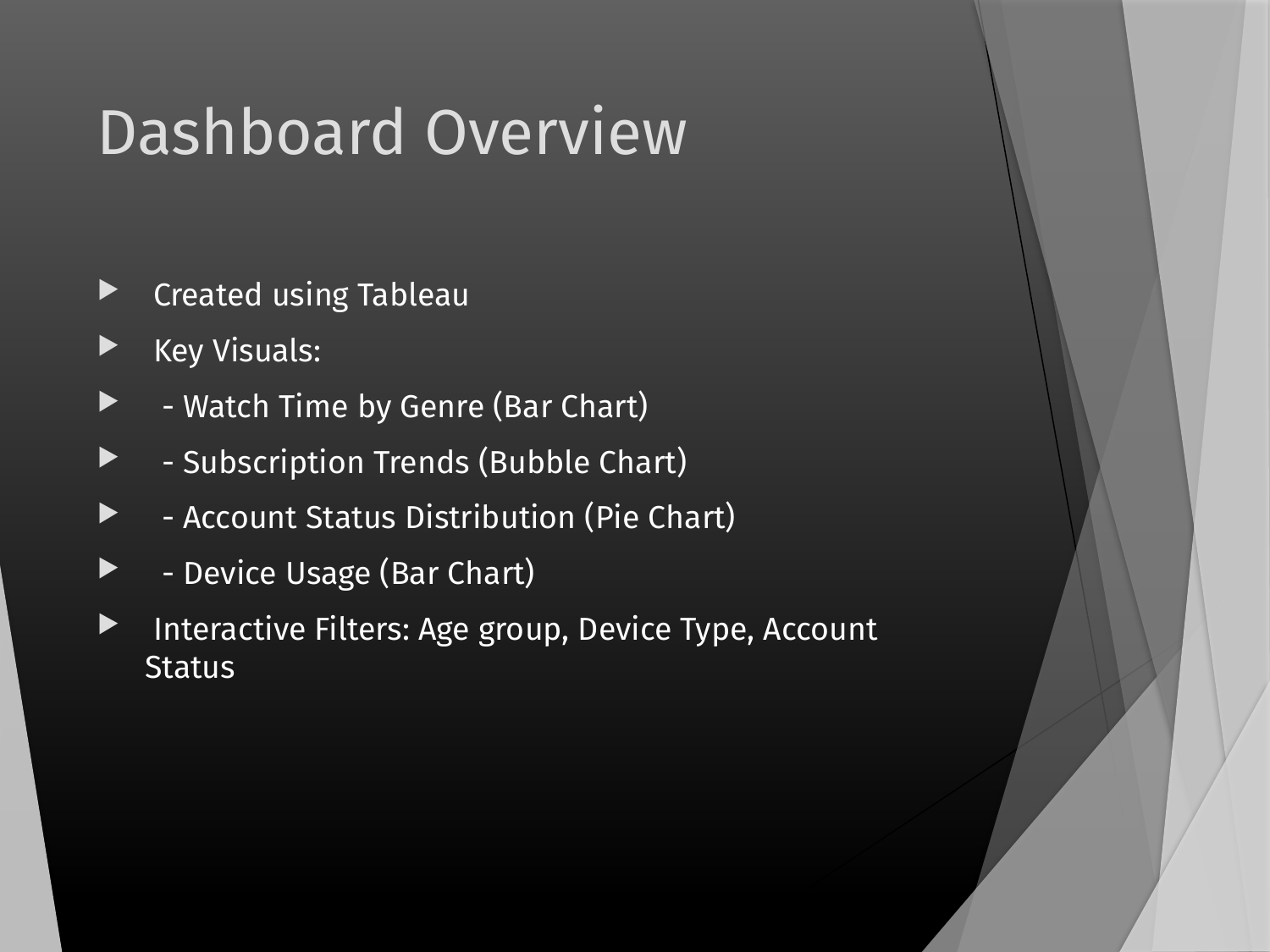

# Dashboard Overview
 Created using Tableau
 Key Visuals:
  - Watch Time by Genre (Bar Chart)
  - Subscription Trends (Bubble Chart)
  - Account Status Distribution (Pie Chart)
  - Device Usage (Bar Chart)
 Interactive Filters: Age group, Device Type, Account Status